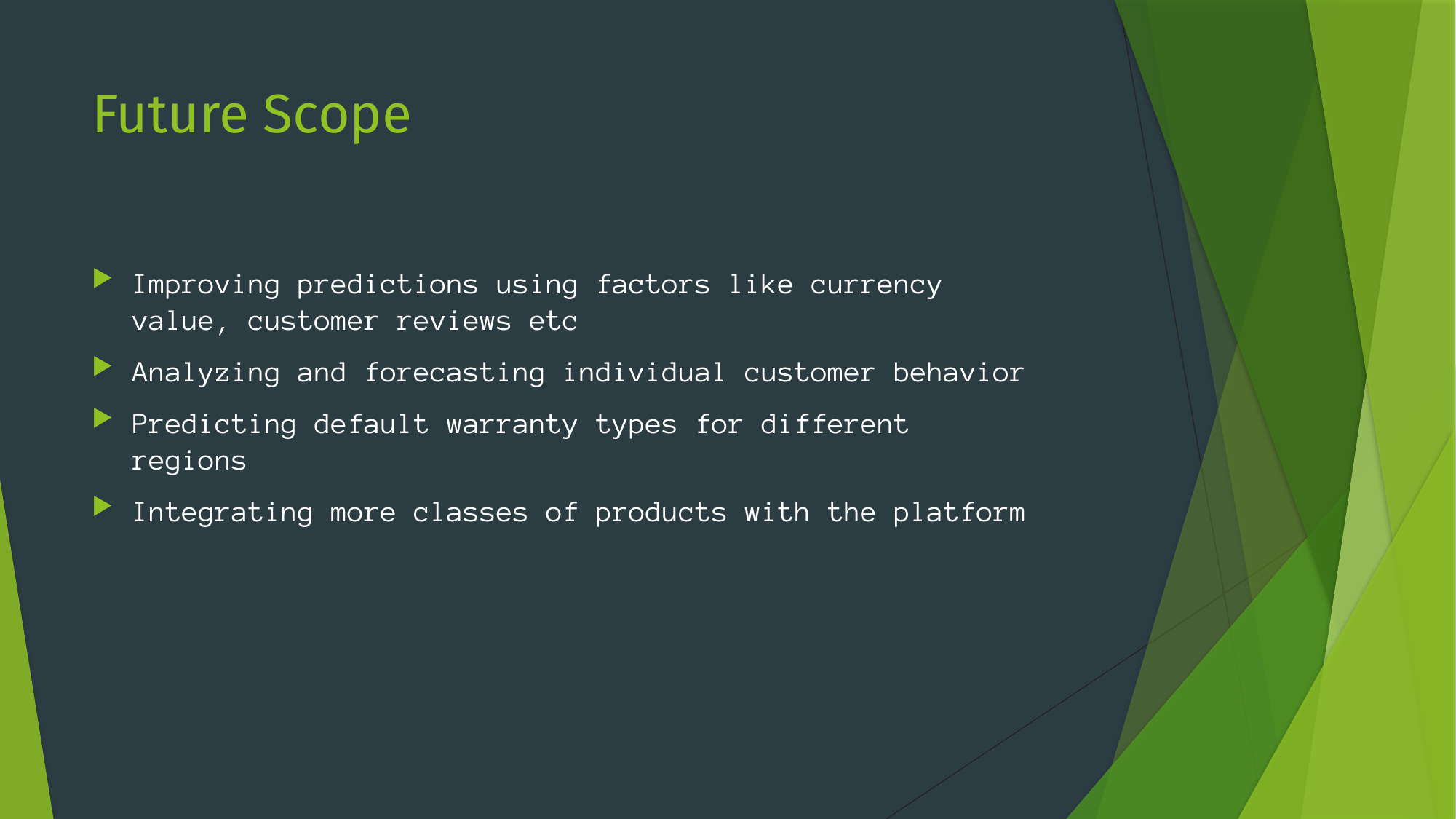

# Future Scope
Improving predictions using factors like currency value, customer reviews etc
Analyzing and forecasting individual customer behavior
Predicting default warranty types for different regions
Integrating more classes of products with the platform